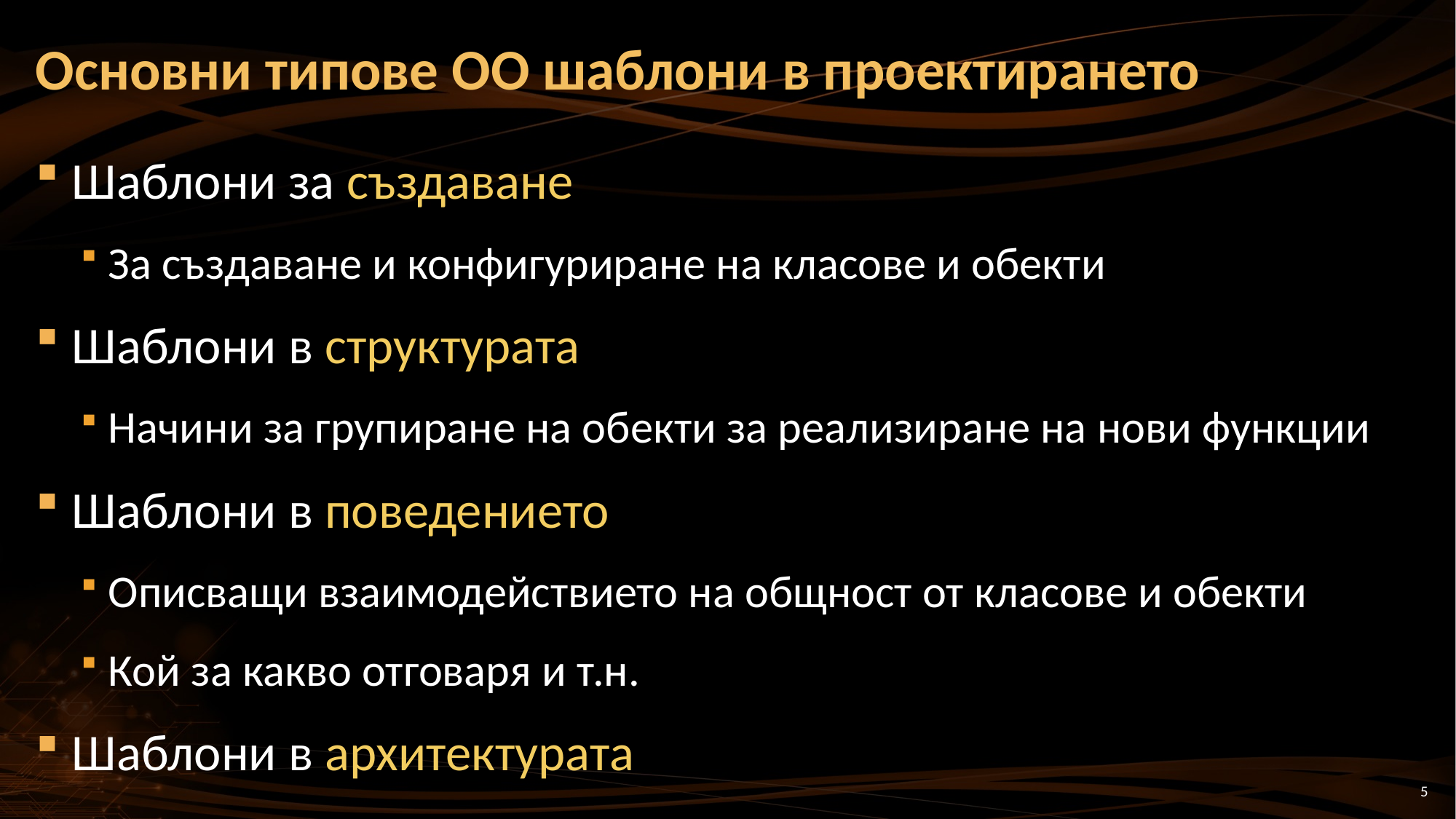

# Основни типове ОО шаблони в проектирането
Шаблони за създаване
За създаване и конфигуриране на класове и обекти
Шаблони в структурата
Начини за групиране на обекти за реализиране на нови функции
Шаблони в поведението
Описващи взаимодействието на общност от класове и обекти
Кой за какво отговаря и т.н.
Шаблони в архитектурата

5